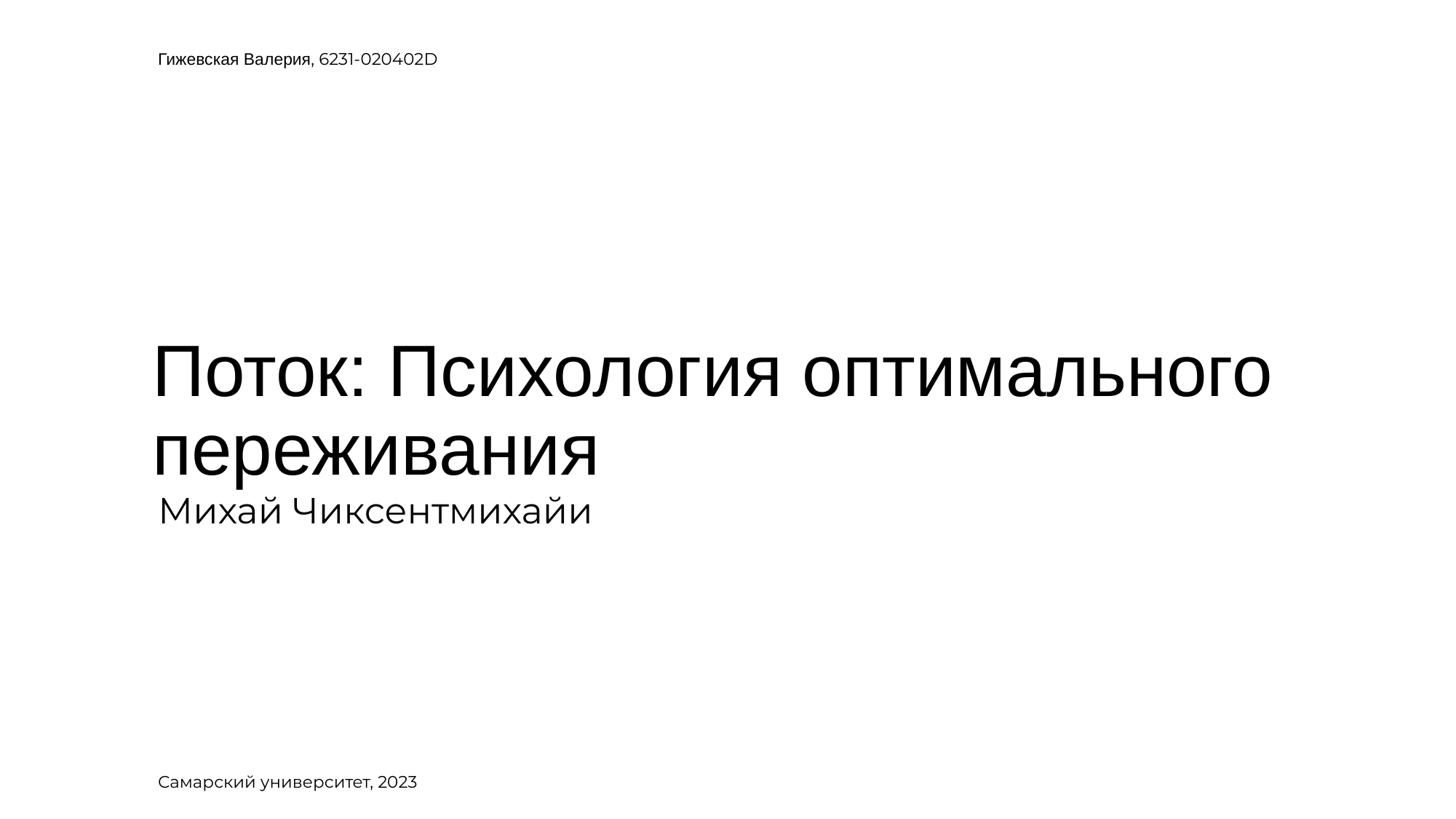

Гижевская Валерия, 6231-020402D
# Поток: Психология оптимального переживания
Михай Чиксентмихайи
Самарский университет, 2023